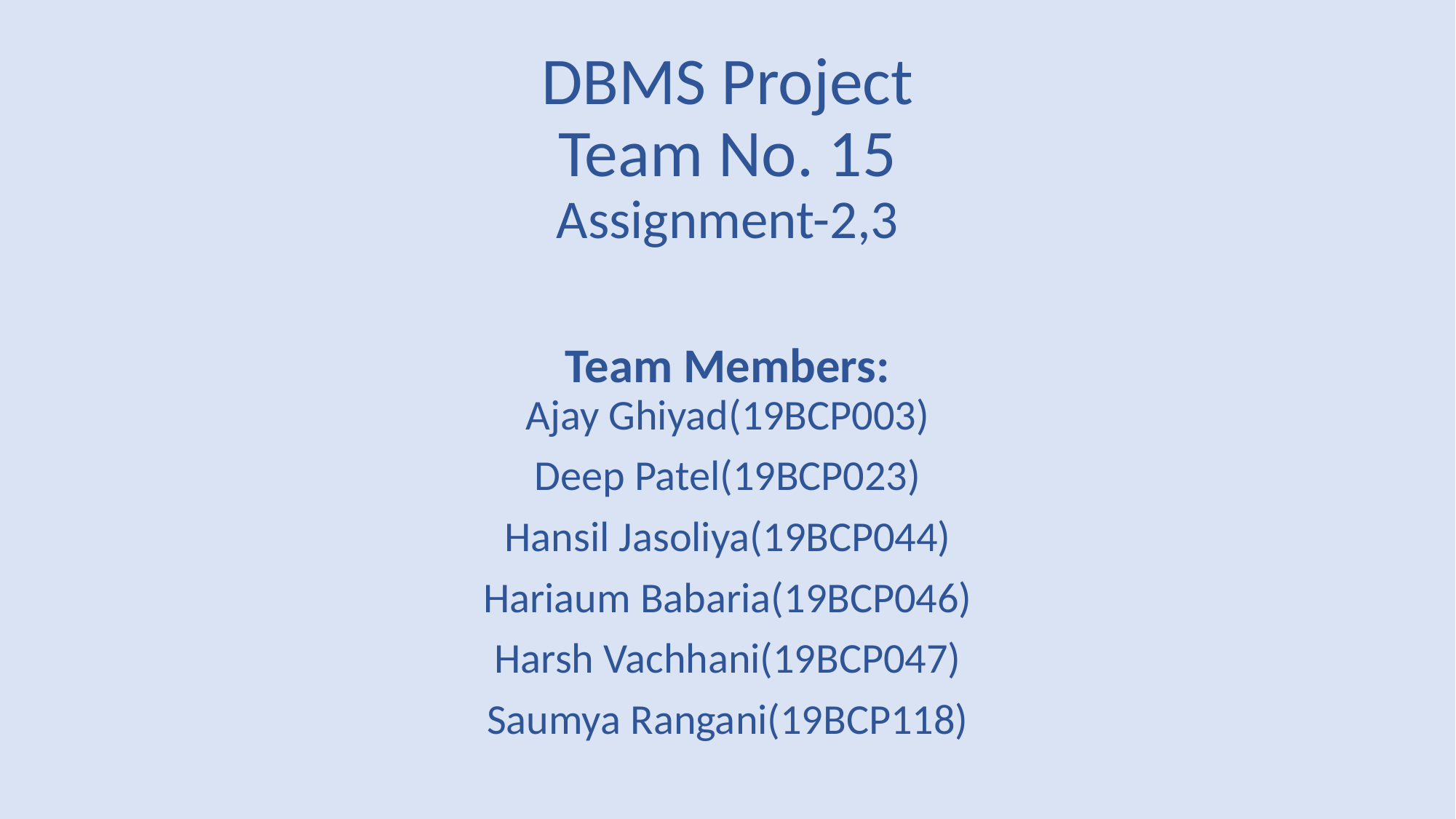

# DBMS Project Team No. 15 Assignment-2,3
Team Members:
Ajay Ghiyad(19BCP003)
Deep Patel(19BCP023)
Hansil Jasoliya(19BCP044)
Hariaum Babaria(19BCP046)
Harsh Vachhani(19BCP047)
Saumya Rangani(19BCP118)